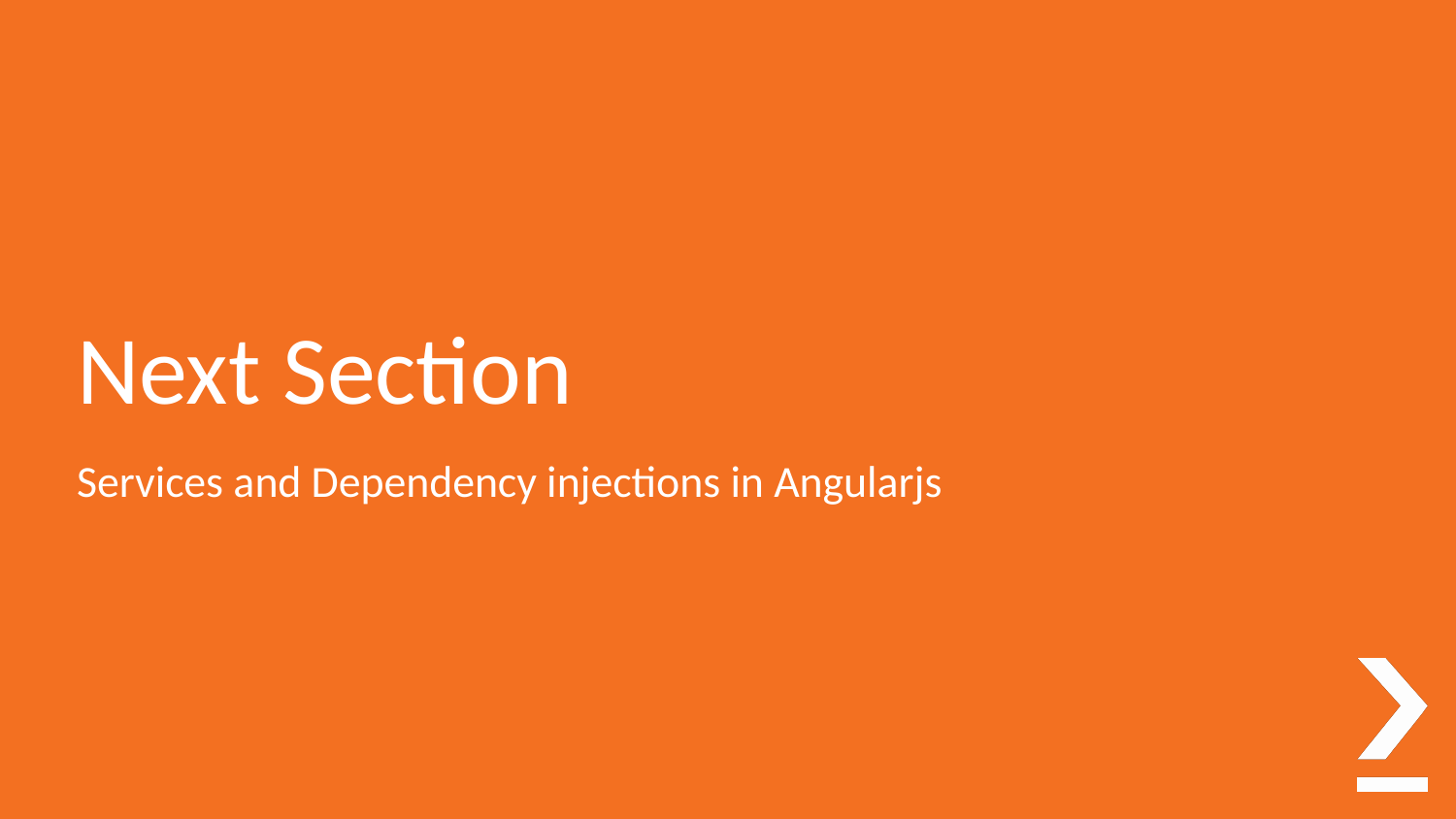

# Next Section
Services and Dependency injections in Angularjs